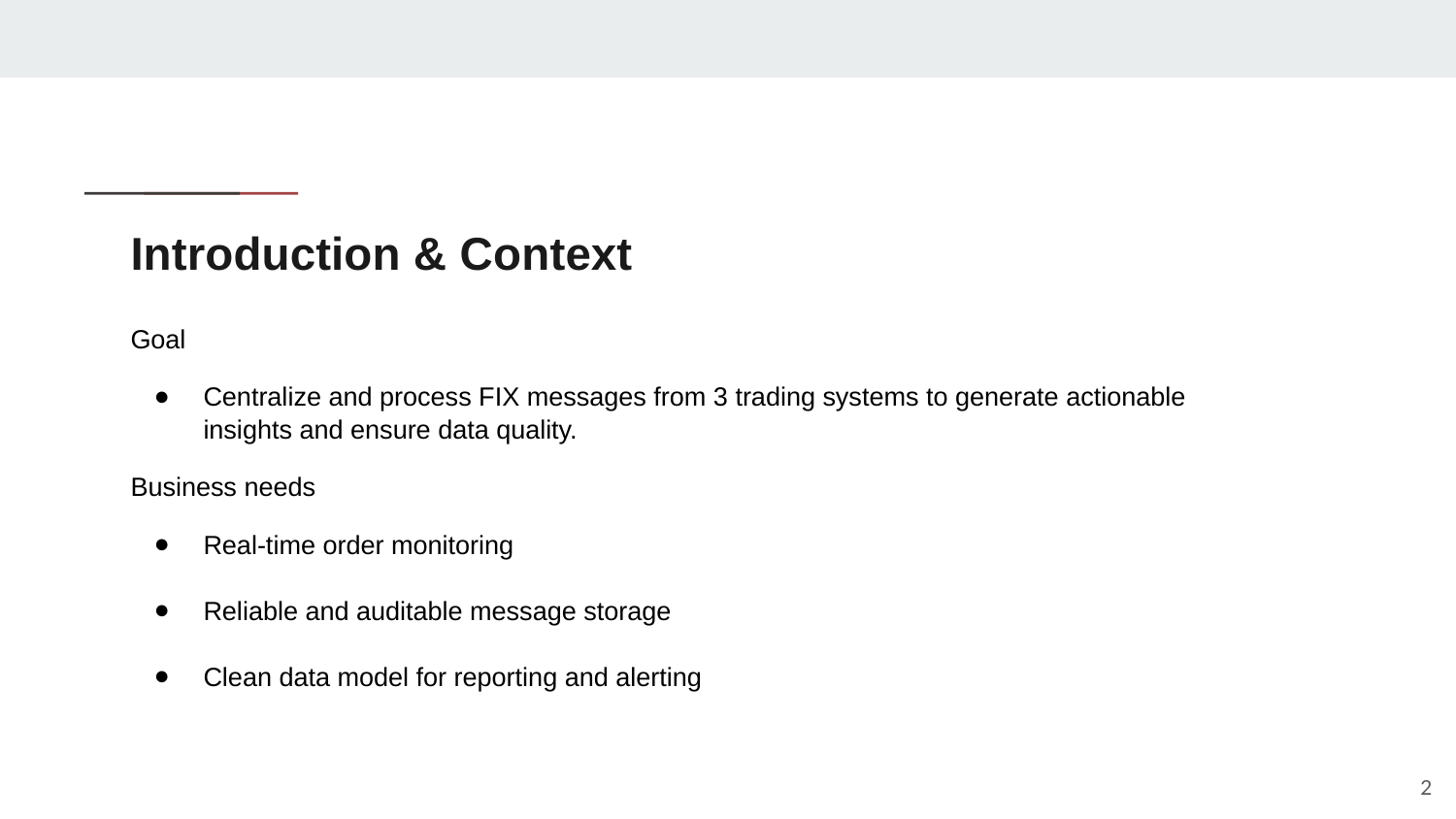

# Introduction & Context
Goal
Centralize and process FIX messages from 3 trading systems to generate actionable insights and ensure data quality.
Business needs
Real-time order monitoring
Reliable and auditable message storage
Clean data model for reporting and alerting
2